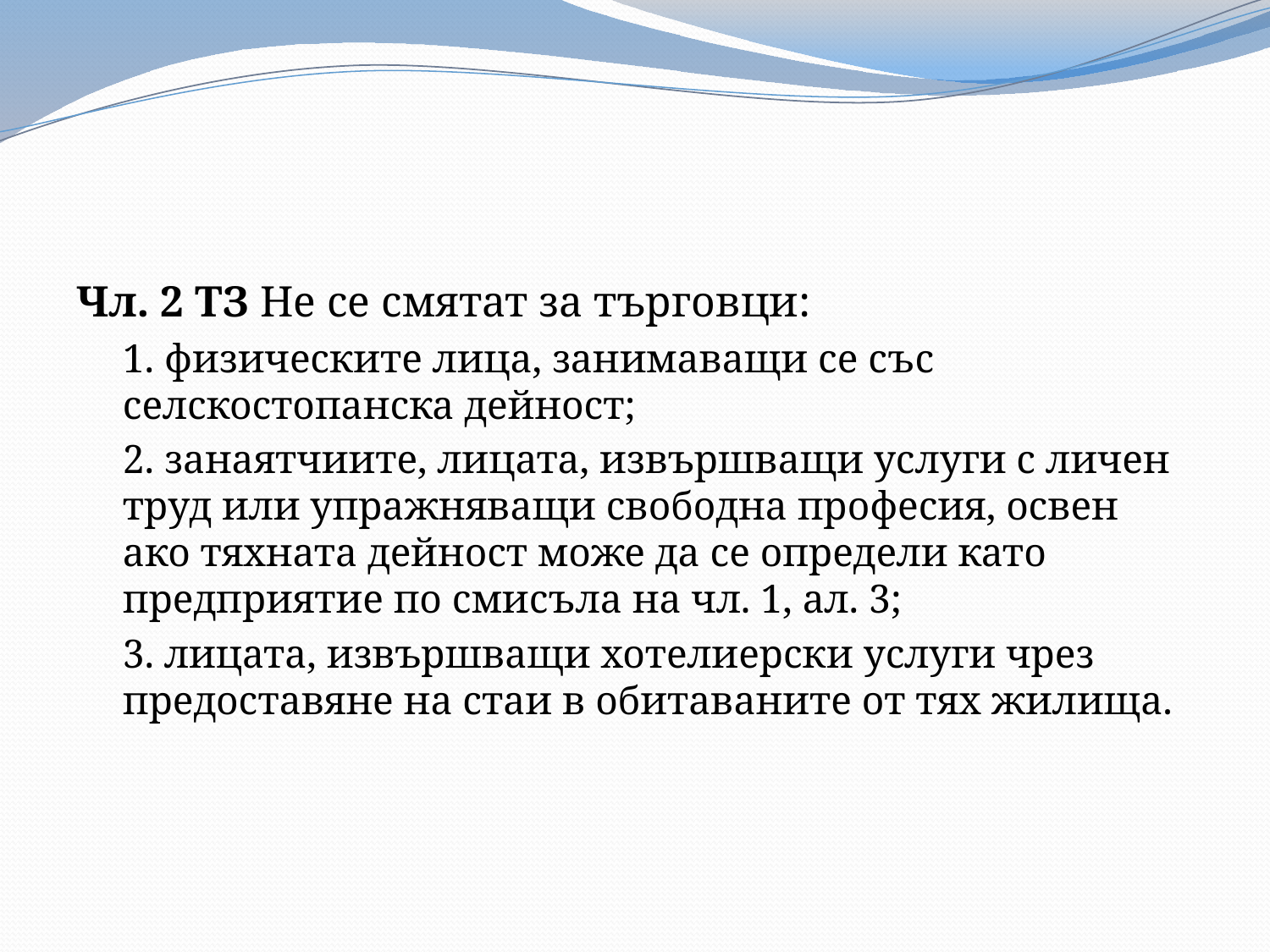

#
Чл. 2 ТЗ Не се смятат за търговци:
1. физическите лица, занимаващи се със селскостопанска дейност;
2. занаятчиите, лицата, извършващи услуги с личен труд или упражняващи свободна професия, освен ако тяхната дейност може да се определи като предприятие по смисъла на чл. 1, ал. 3;
3. лицата, извършващи хотелиерски услуги чрез предоставяне на стаи в обитаваните от тях жилища.